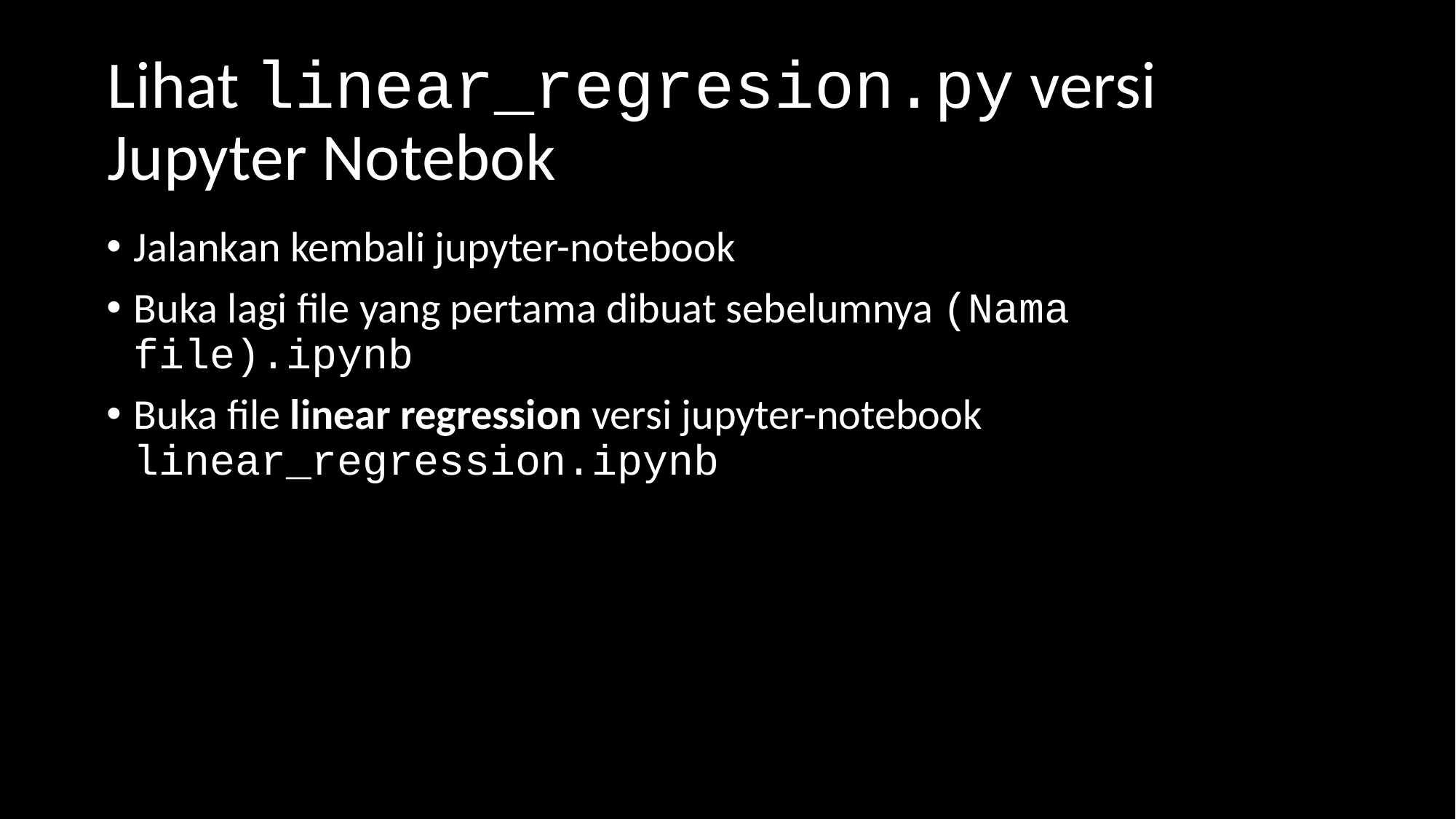

# Lihat linear_regresion.py versi Jupyter Notebok
Jalankan kembali jupyter-notebook
Buka lagi file yang pertama dibuat sebelumnya (Nama file).ipynb
Buka file linear regression versi jupyter-notebook linear_regression.ipynb